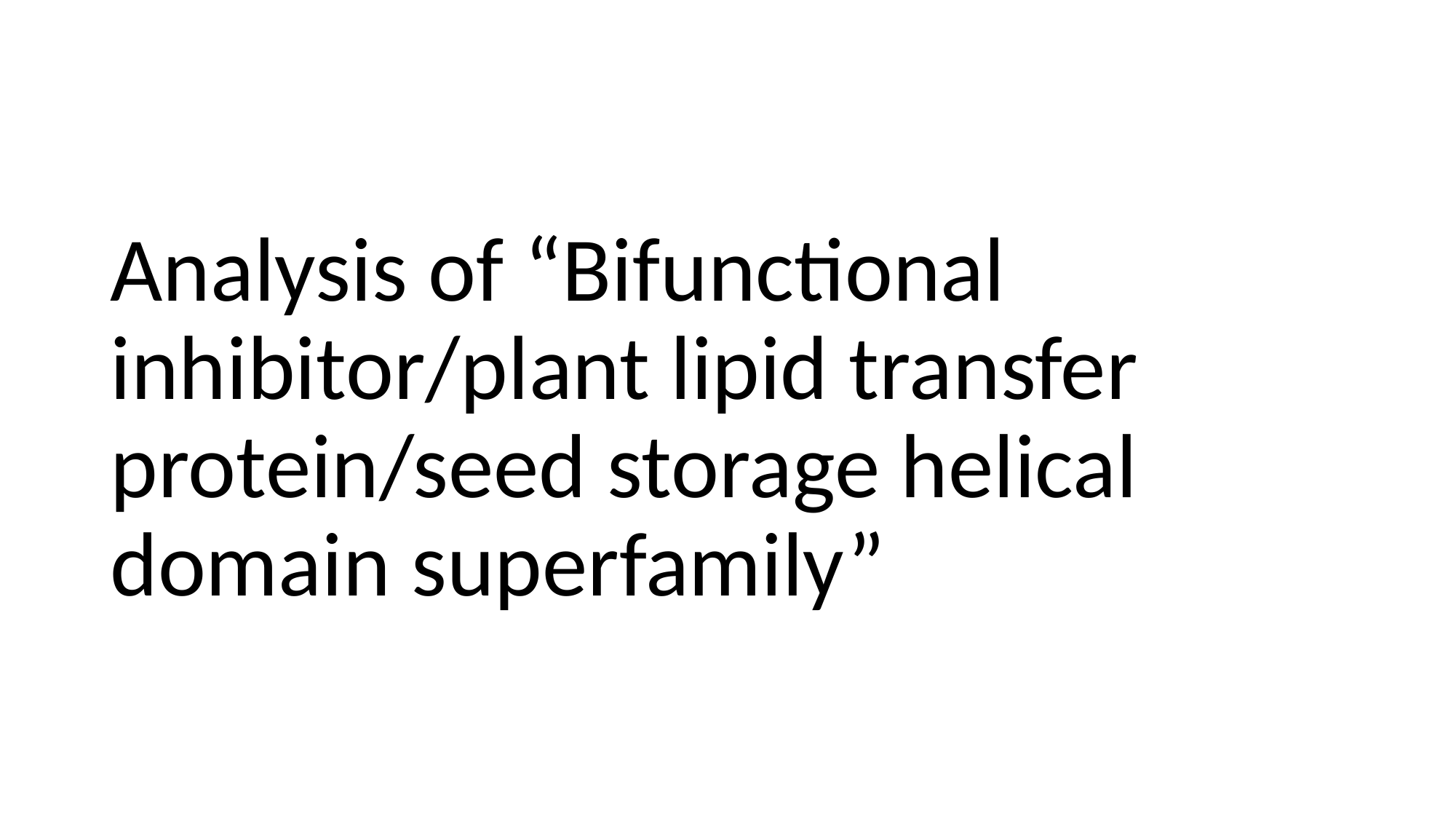

# Analysis of “Bifunctional inhibitor/plant lipid transfer protein/seed storage helical domain superfamily”